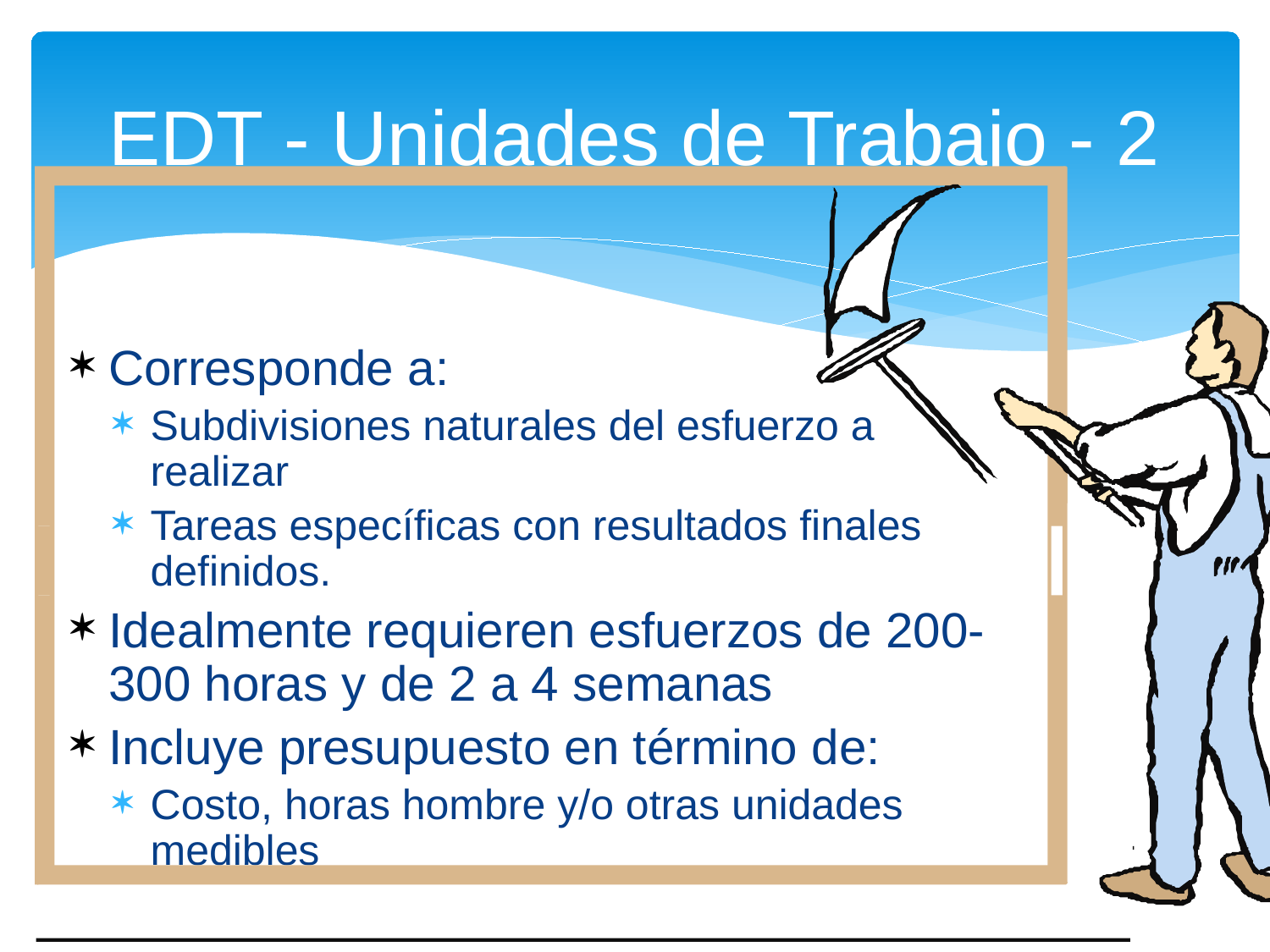

# EDT - Unidades de Trabajo - 2

Corresponde a:
Subdivisiones naturales del esfuerzo a realizar
Tareas específicas con resultados finales definidos.
Idealmente requieren esfuerzos de 200-300 horas y de 2 a 4 semanas
Incluye presupuesto en término de:
Costo, horas hombre y/o otras unidades medibles